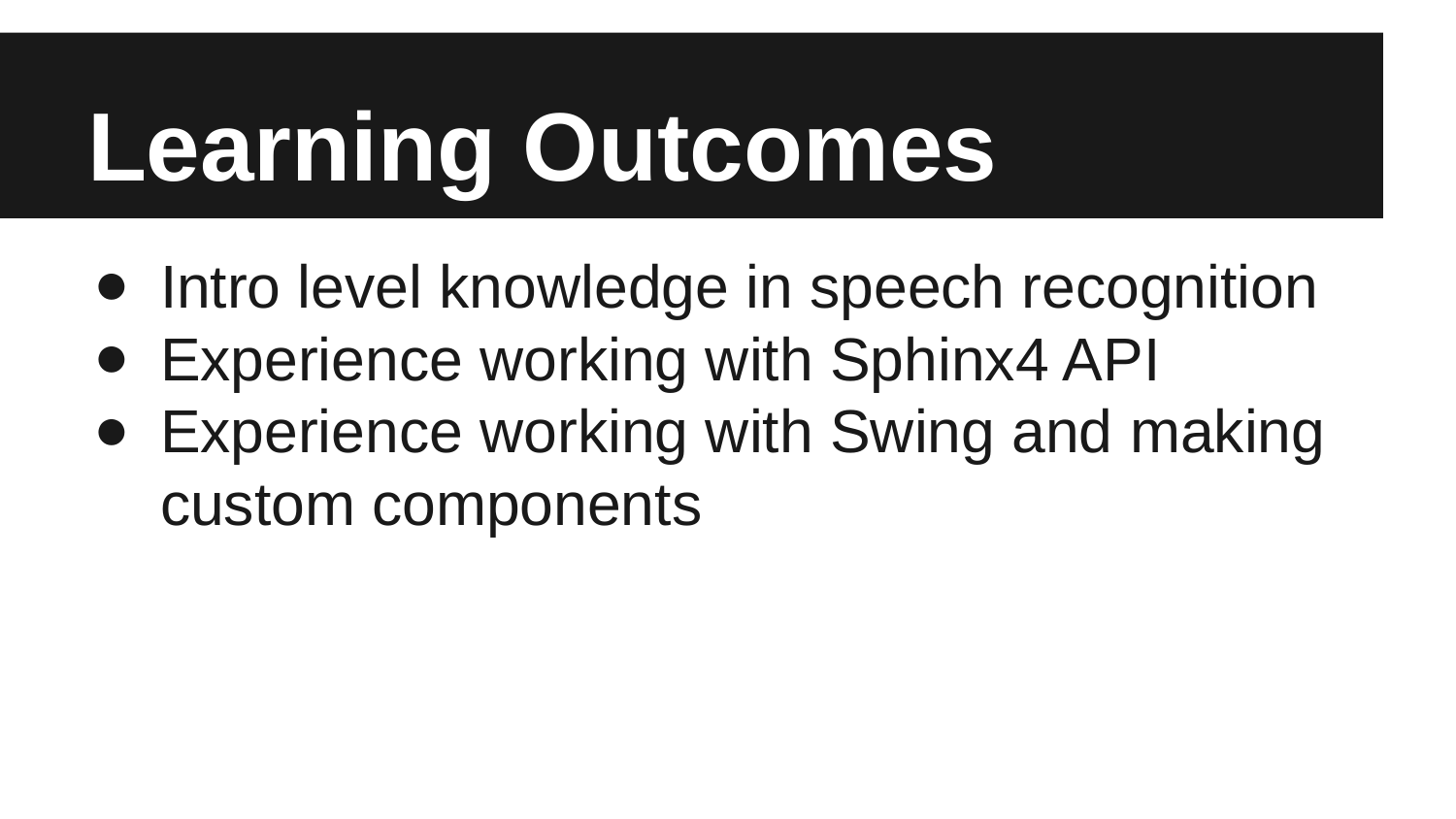

# Learning Outcomes
Intro level knowledge in speech recognition
Experience working with Sphinx4 API
Experience working with Swing and making custom components